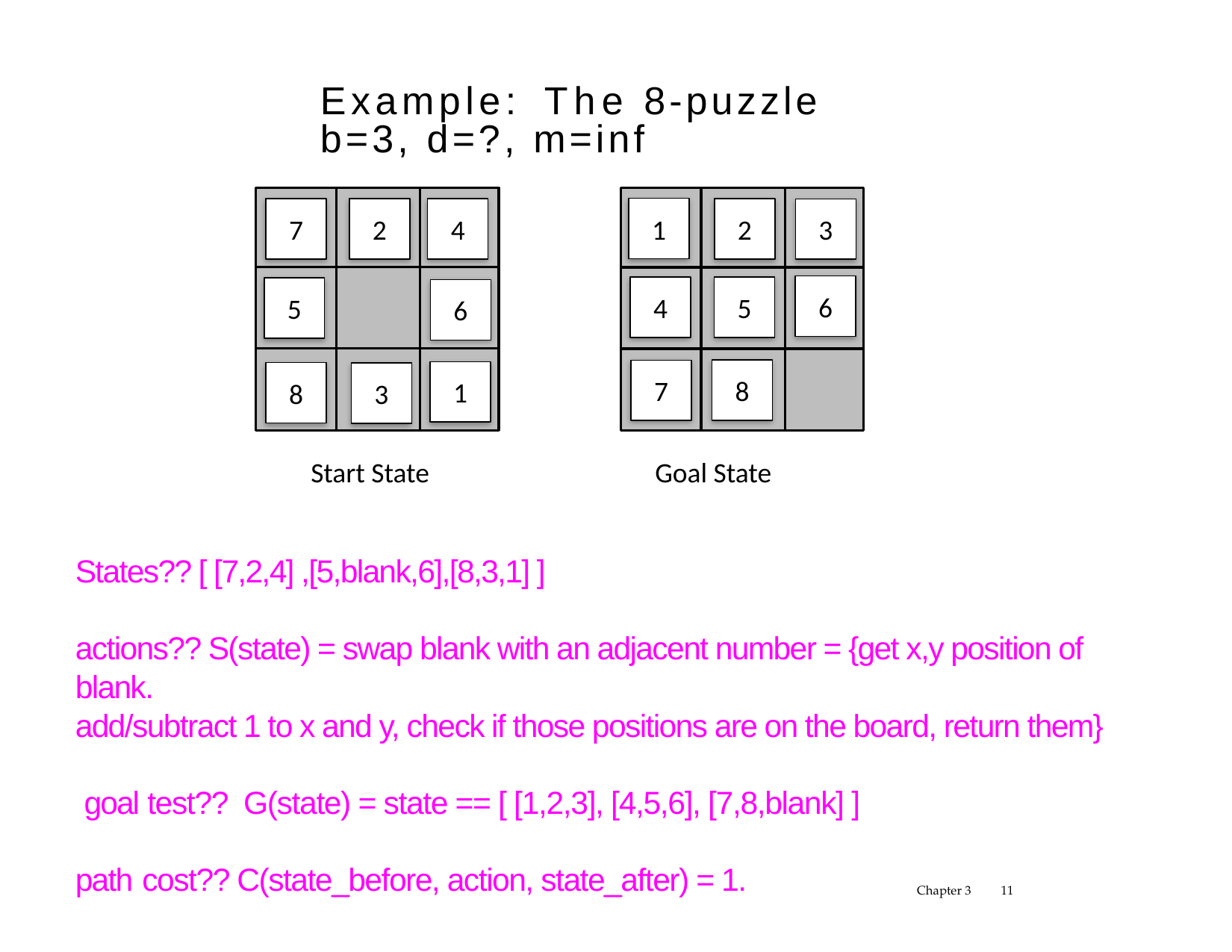

Example:	The 8-puzzle
b=3, d=?, m=inf

1
7
2
4
2
3

6
5
4
5
6

8
7
1
8
3
Start State
Goal State

States?? [ [7,2,4] ,[5,blank,6],[8,3,1] ]

actions?? S(state) = swap blank with an adjacent number = {get x,y position of blank.
add/subtract 1 to x and y, check if those positions are on the board, return them}

 goal test??  G(state) = state == [ [1,2,3], [4,5,6], [7,8,blank] ]

path cost?? C(state_before, action, state_after) = 1.

Chapter 3
11